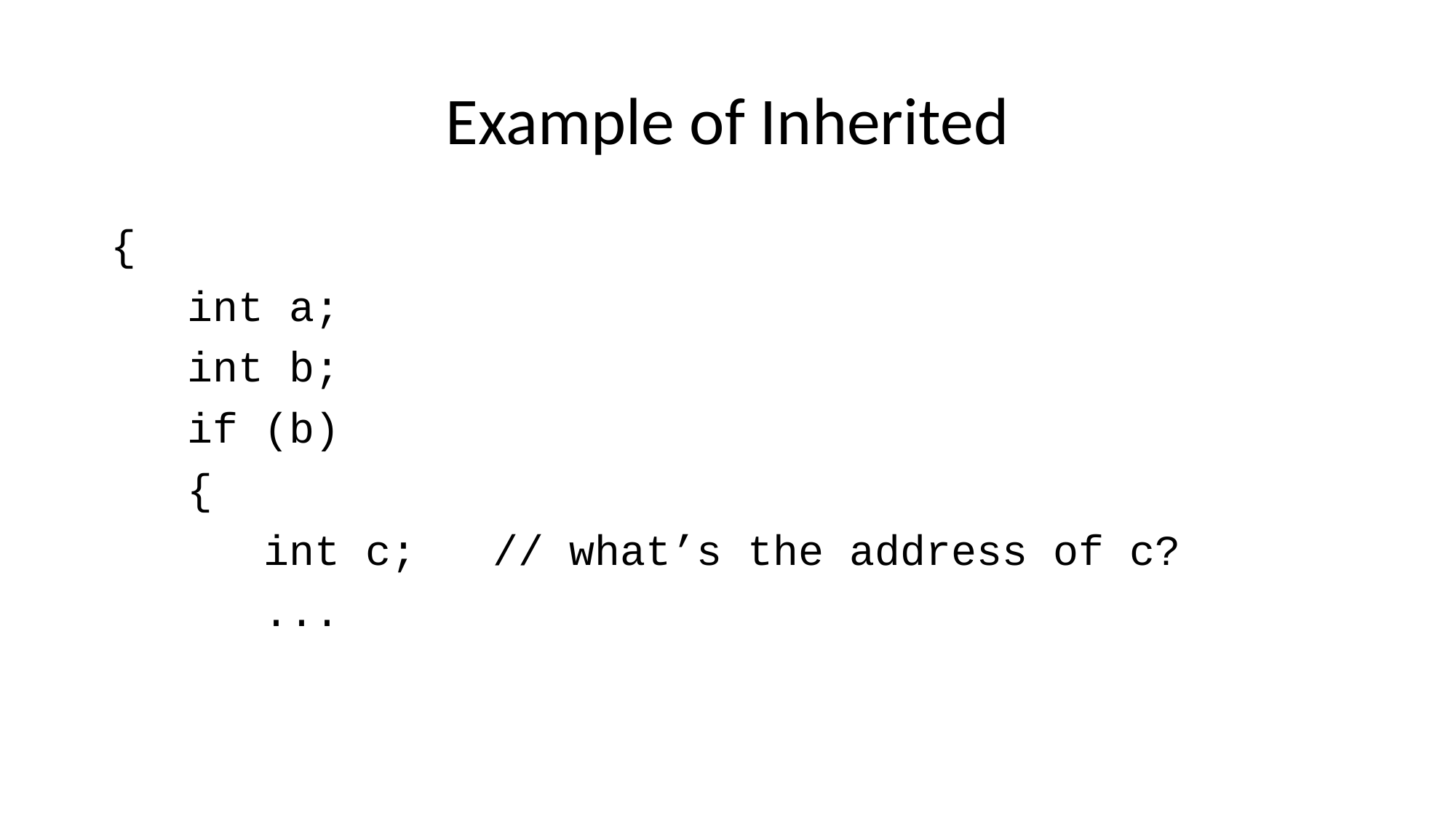

# Example of Inherited
{
   int a;
   int b;
   if (b)
   {
      int c;   // what’s the address of c?
      ...